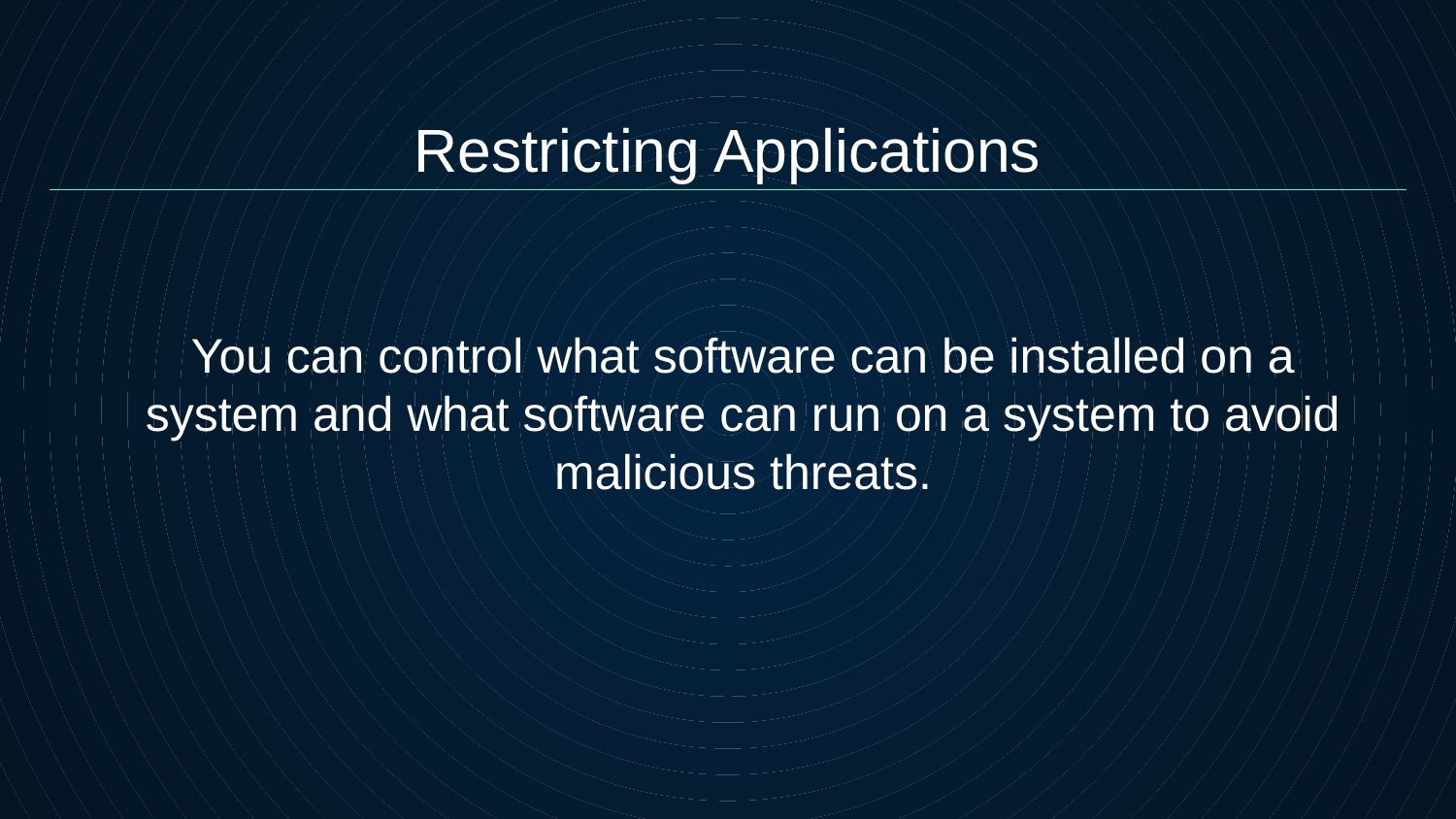

Restricting Applications
You can control what software can be installed on a system and what software can run on a system to avoid malicious threats.